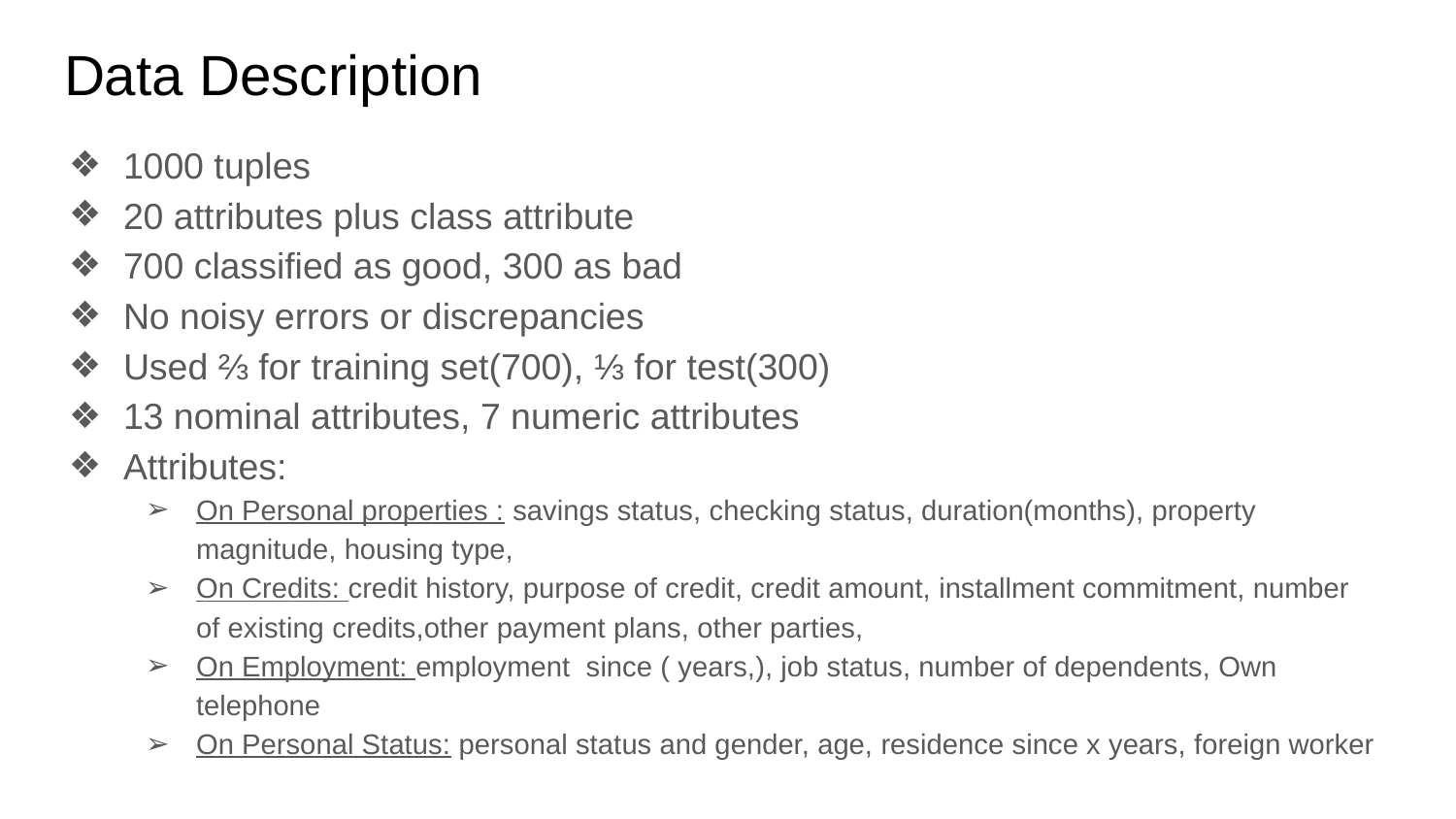

# Data Description
1000 tuples
20 attributes plus class attribute
700 classified as good, 300 as bad
No noisy errors or discrepancies
Used ⅔ for training set(700), ⅓ for test(300)
13 nominal attributes, 7 numeric attributes
Attributes:
On Personal properties : savings status, checking status, duration(months), property magnitude, housing type,
On Credits: credit history, purpose of credit, credit amount, installment commitment, number of existing credits,other payment plans, other parties,
On Employment: employment  since ( years,), job status, number of dependents, Own telephone
On Personal Status: personal status and gender, age, residence since x years, foreign worker